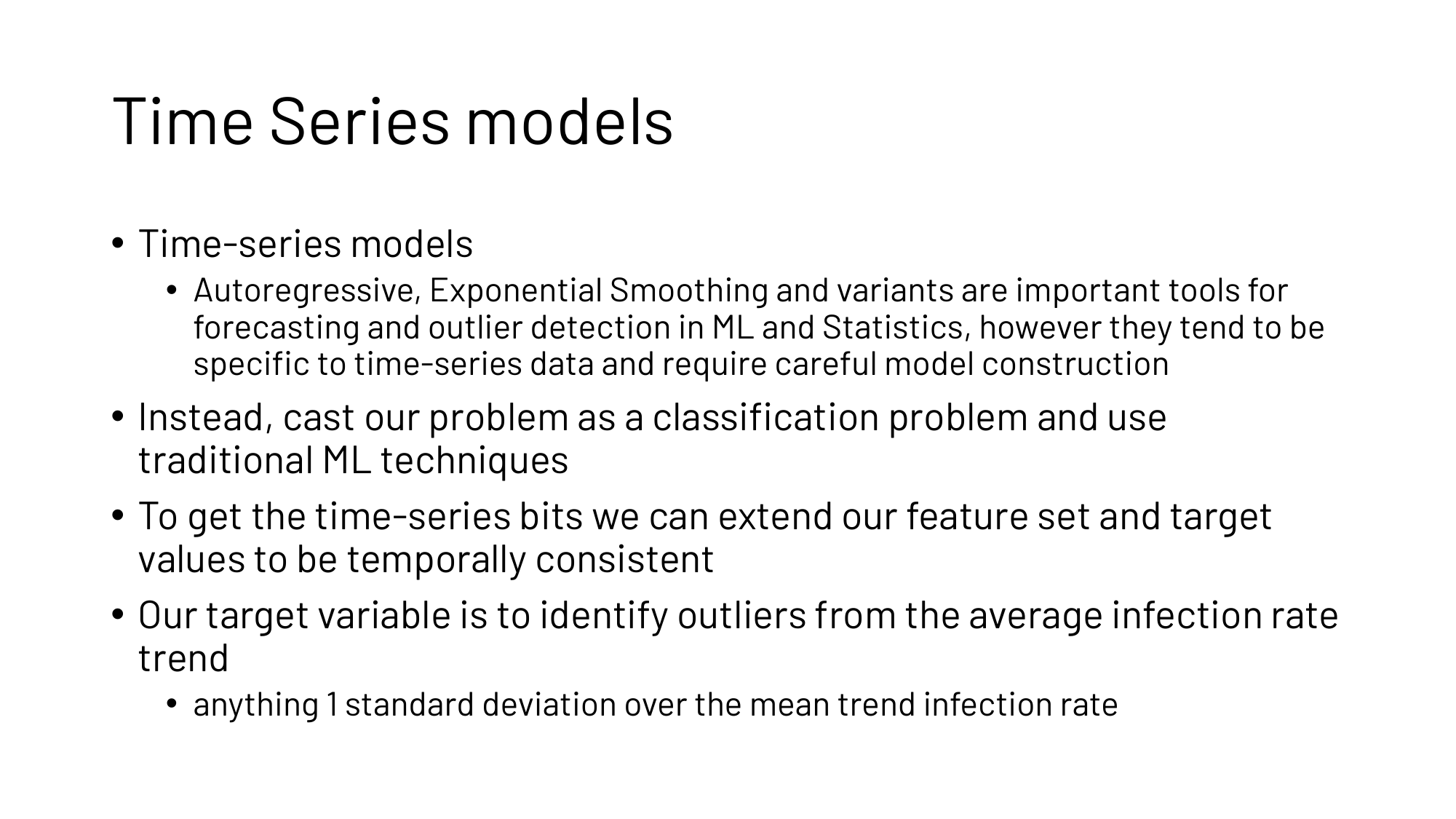

# Time Series models
Time-series models
Autoregressive, Exponential Smoothing and variants are important tools for forecasting and outlier detection in ML and Statistics, however they tend to be specific to time-series data and require careful model construction
Instead, cast our problem as a classification problem and use traditional ML techniques
To get the time-series bits we can extend our feature set and target values to be temporally consistent
Our target variable is to identify outliers from the average infection rate trend
anything 1 standard deviation over the mean trend infection rate